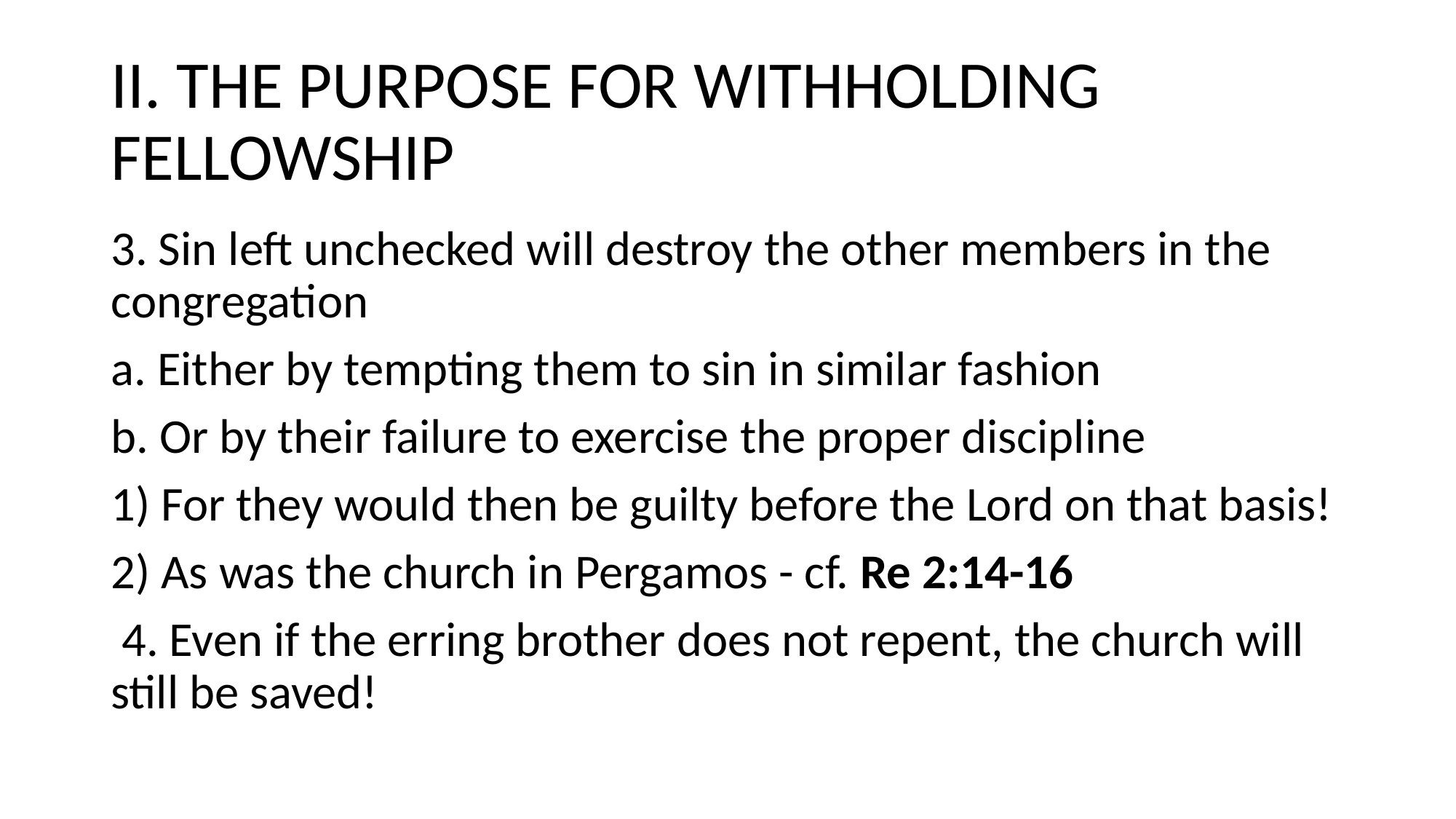

# II. THE PURPOSE FOR WITHHOLDING FELLOWSHIP
3. Sin left unchecked will destroy the other members in the congregation
a. Either by tempting them to sin in similar fashion
b. Or by their failure to exercise the proper discipline
1) For they would then be guilty before the Lord on that basis!
2) As was the church in Pergamos - cf. Re 2:14-16
 4. Even if the erring brother does not repent, the church will still be saved!